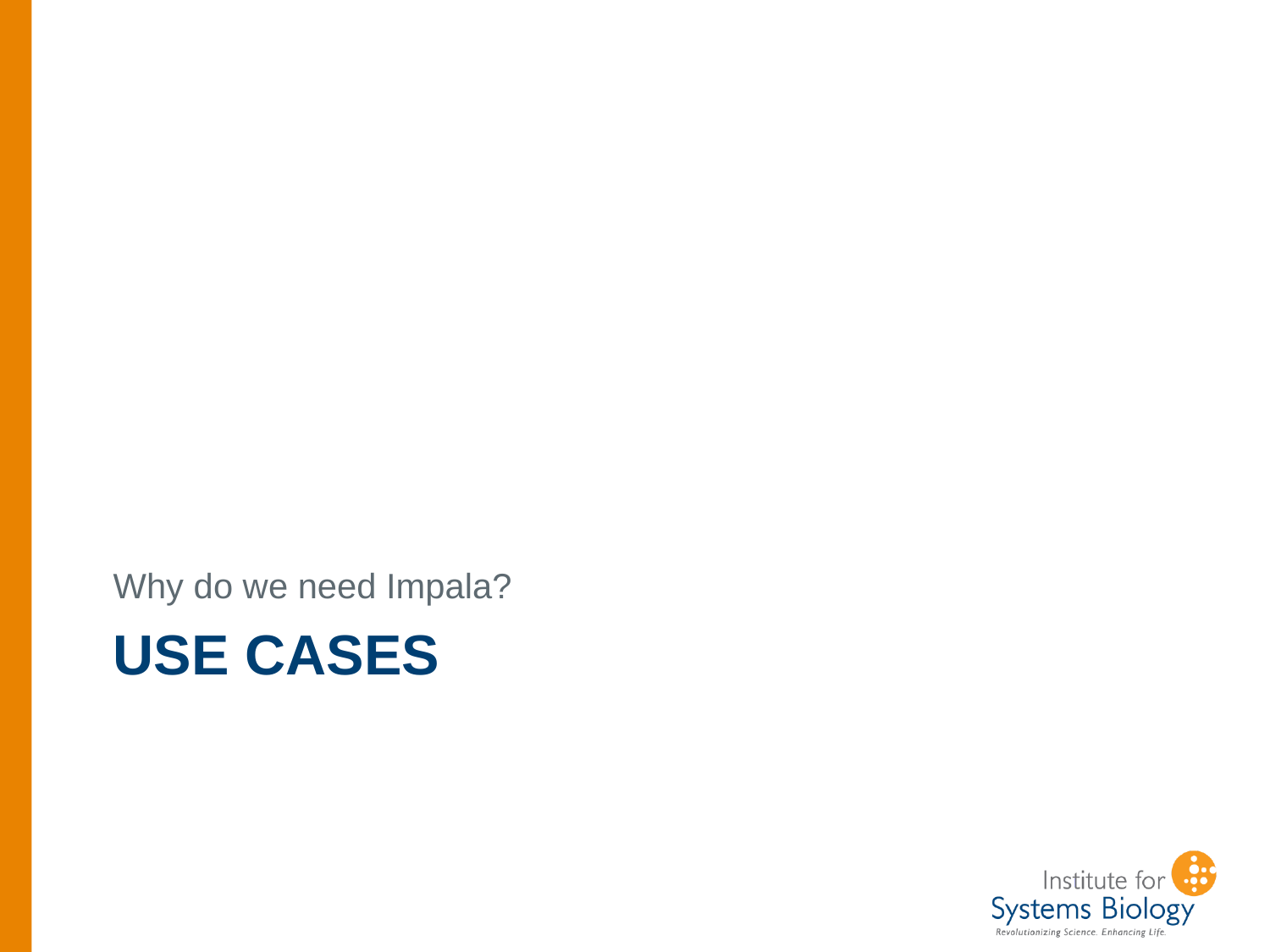

Why do we need Impala?
# Use cases